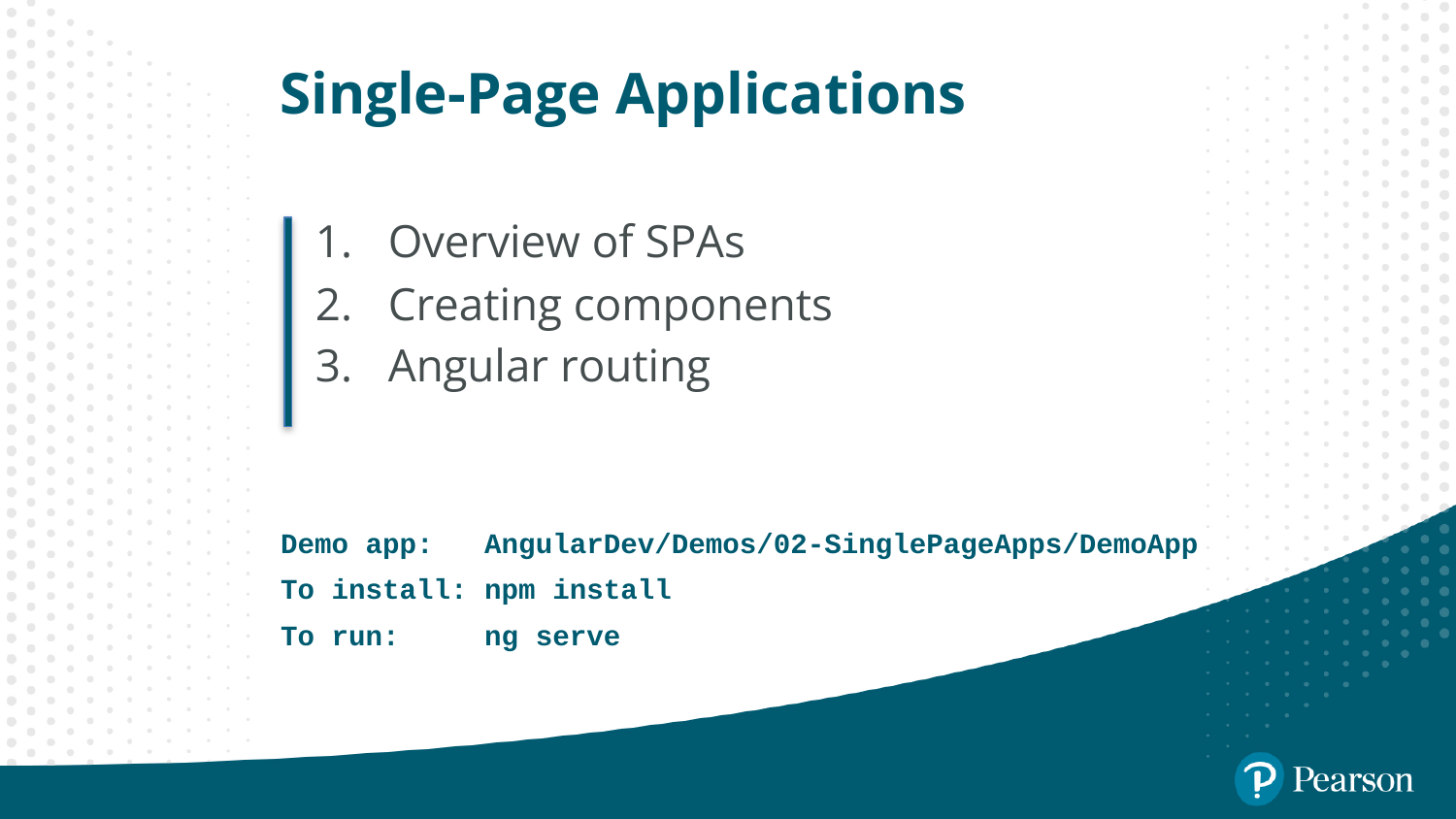

# Single-Page Applications
Overview of SPAs
Creating components
Angular routing

 Demo app:   AngularDev/Demos/02-SinglePageApps/DemoApp
 To install: npm install
 To run:     ng serve